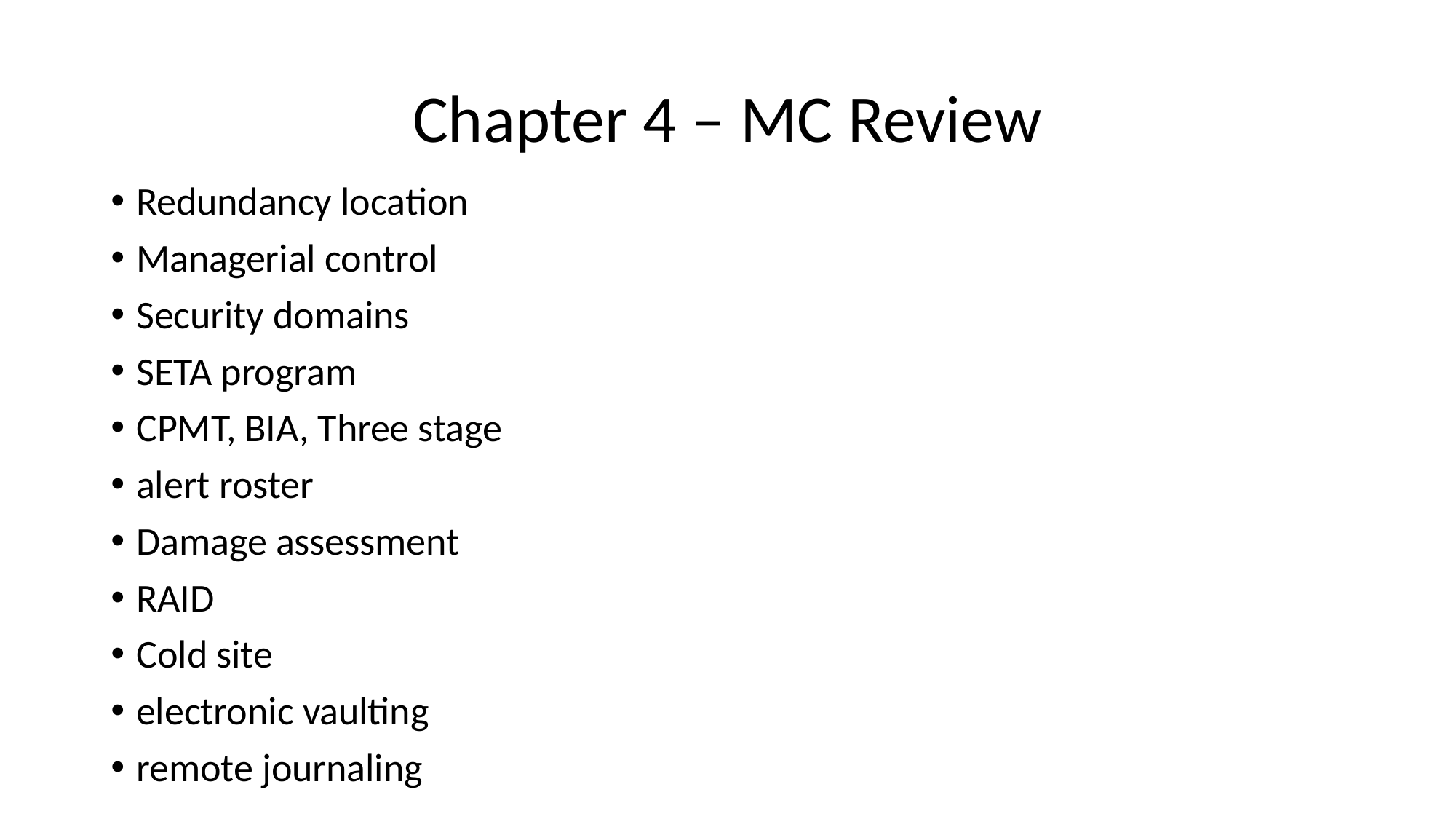

# Chapter 4 – MC Review
Redundancy location
Managerial control
Security domains
SETA program
CPMT, BIA, Three stage
alert roster
Damage assessment
RAID
Cold site
electronic vaulting
remote journaling